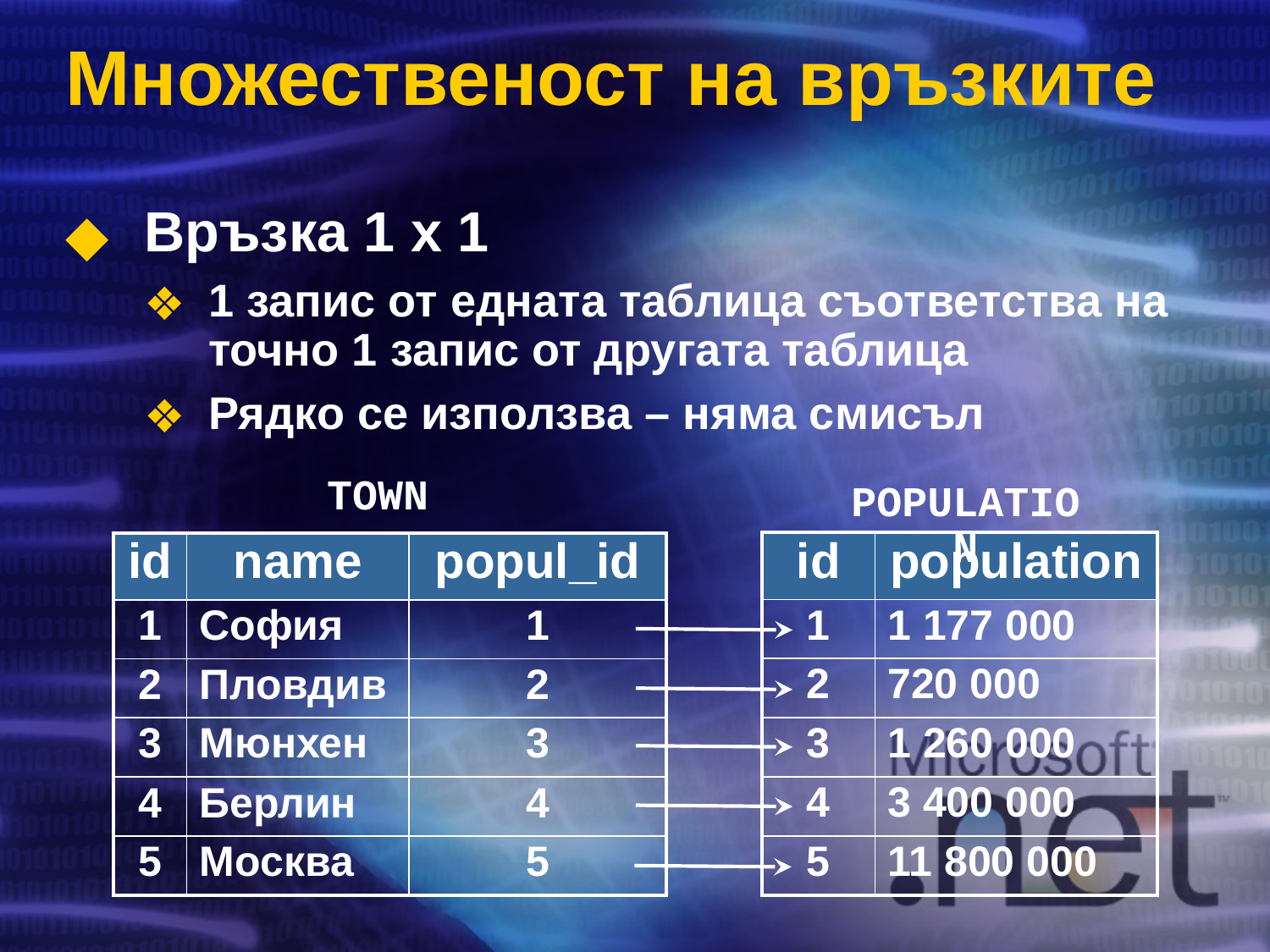

# Множественост на връзките
Връзка 1 x 1
1 запис от едната таблица съответства на точно 1 запис от другата таблица
Рядко се използва – няма смисъл
TOWN
POPULATION
| id | population |
| --- | --- |
| 1 | 1 177 000 |
| 2 | 720 000 |
| 3 | 1 260 000 |
| 4 | 3 400 000 |
| 5 | 11 800 000 |
| id | name | popul\_id |
| --- | --- | --- |
| 1 | София | 1 |
| 2 | Пловдив | 2 |
| 3 | Мюнхен | 3 |
| 4 | Берлин | 4 |
| 5 | Москва | 5 |